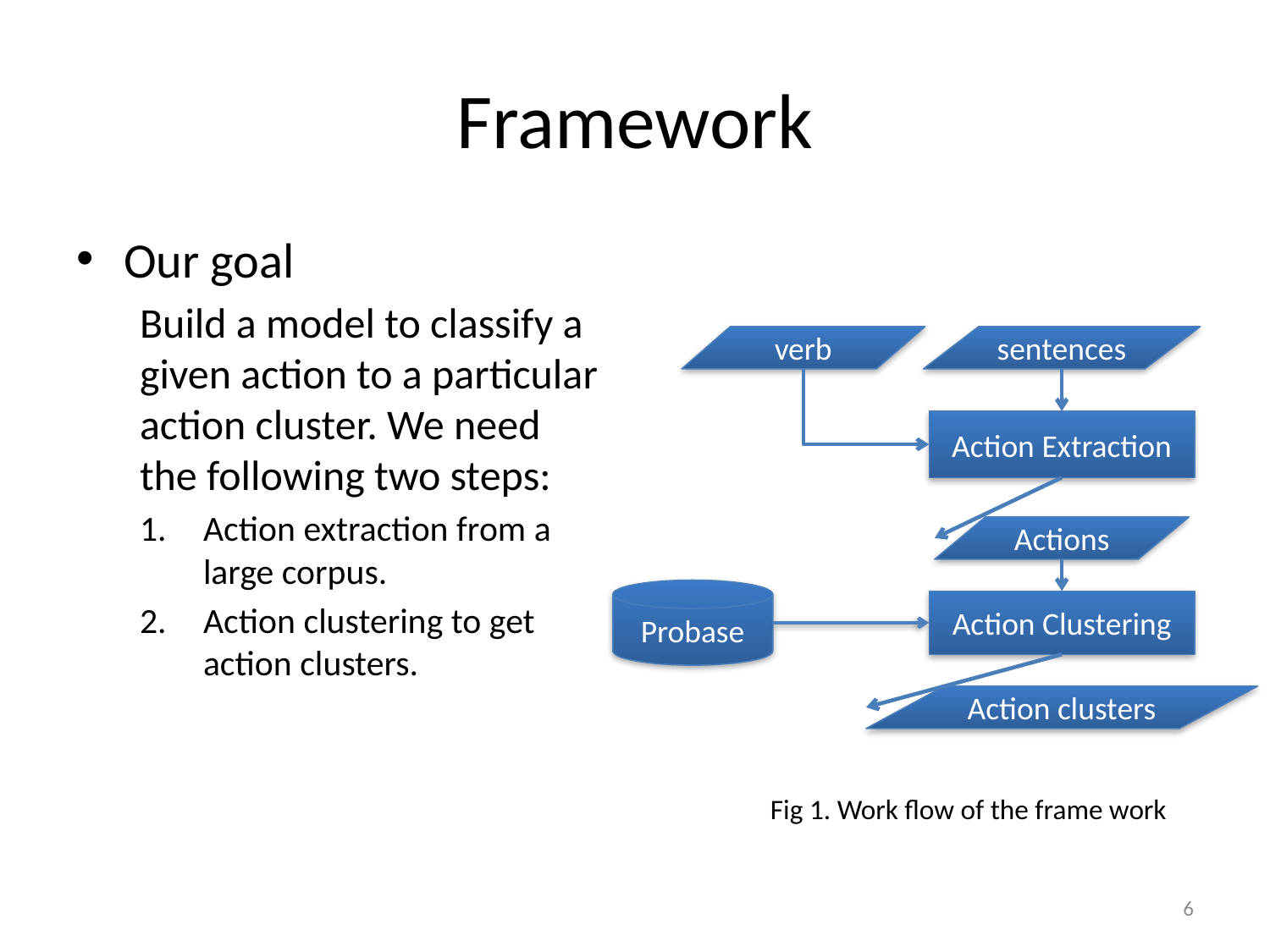

# Framework
Our goal
Build a model to classify a given action to a particular action cluster. We need the following two steps:
Action extraction from a large corpus.
Action clustering to get action clusters.

verb
sentences
Action Extraction
Actions
Action Clustering
Action clusters
Probase
Fig 1. Work flow of the frame work
6